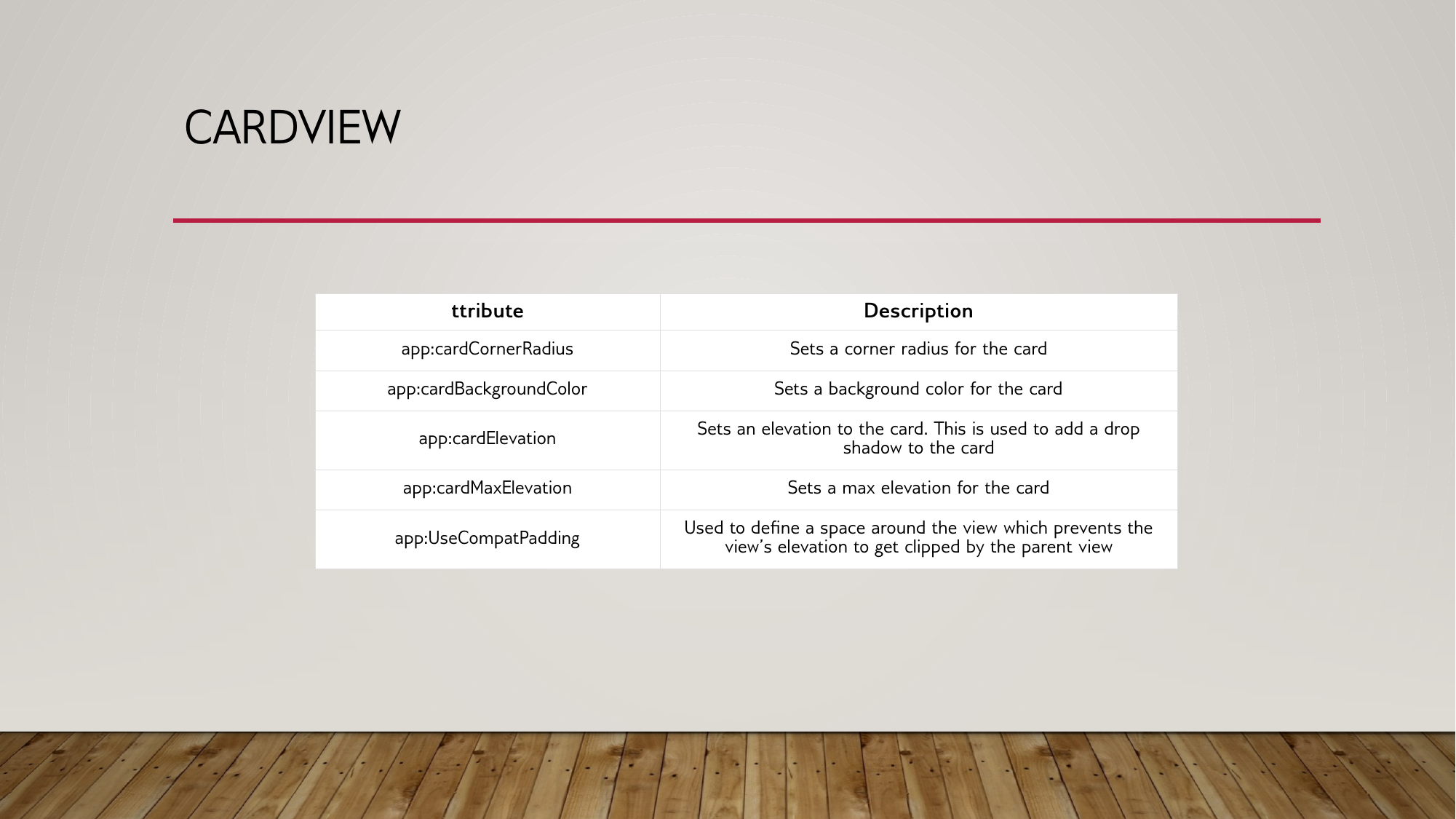

# Cardview
| ttribute | Description |
| --- | --- |
| app:cardCornerRadius | Sets a corner radius for the card |
| app:cardBackgroundColor | Sets a background color for the card |
| app:cardElevation | Sets an elevation to the card. This is used to add a drop shadow to the card |
| app:cardMaxElevation | Sets a max elevation for the card |
| app:UseCompatPadding | Used to define a space around the view which prevents the view’s elevation to get clipped by the parent view |